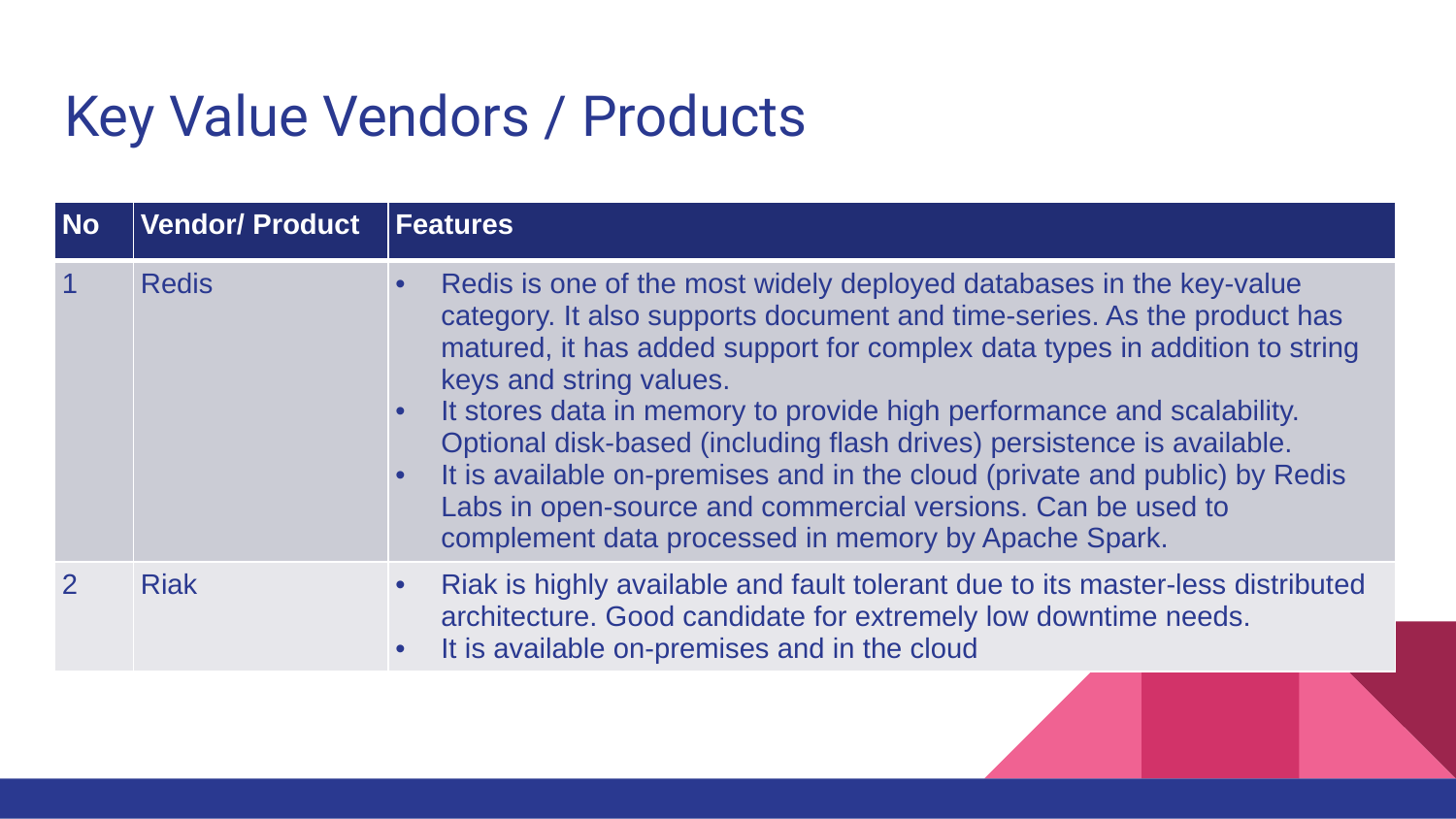

# Key Value Vendors / Products

| No | Vendor/ Product | Features |
| --- | --- | --- |
| 1 | Redis | Redis is one of the most widely deployed databases in the key-value category. It also supports document and time-series. As the product has matured, it has added support for complex data types in addition to string keys and string values. It stores data in memory to provide high performance and scalability. Optional disk-based (including flash drives) persistence is available. It is available on-premises and in the cloud (private and public) by Redis Labs in open-source and commercial versions. Can be used to complement data processed in memory by Apache Spark. |
| 2 | Riak | Riak is highly available and fault tolerant due to its master-less distributed architecture. Good candidate for extremely low downtime needs. It is available on-premises and in the cloud |